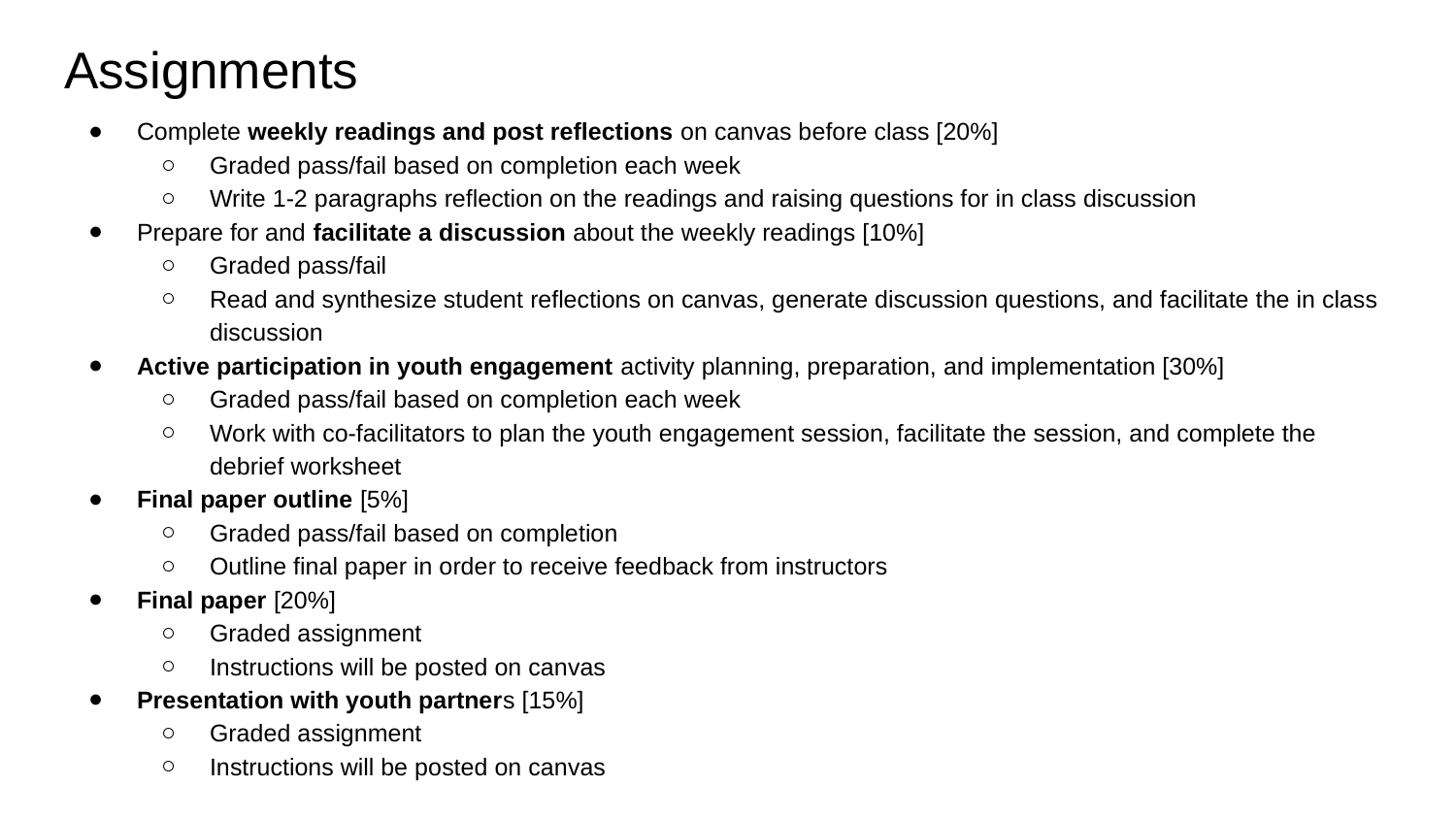

# Assignments

Complete weekly readings and post reflections on canvas before class [20%]
Graded pass/fail based on completion each week
Write 1-2 paragraphs reflection on the readings and raising questions for in class discussion
Prepare for and facilitate a discussion about the weekly readings [10%]
Graded pass/fail
Read and synthesize student reflections on canvas, generate discussion questions, and facilitate the in class discussion
Active participation in youth engagement activity planning, preparation, and implementation [30%]
Graded pass/fail based on completion each week
Work with co-facilitators to plan the youth engagement session, facilitate the session, and complete the debrief worksheet
Final paper outline [5%]
Graded pass/fail based on completion
Outline final paper in order to receive feedback from instructors
Final paper [20%]
Graded assignment
Instructions will be posted on canvas
Presentation with youth partners [15%]
Graded assignment
Instructions will be posted on canvas